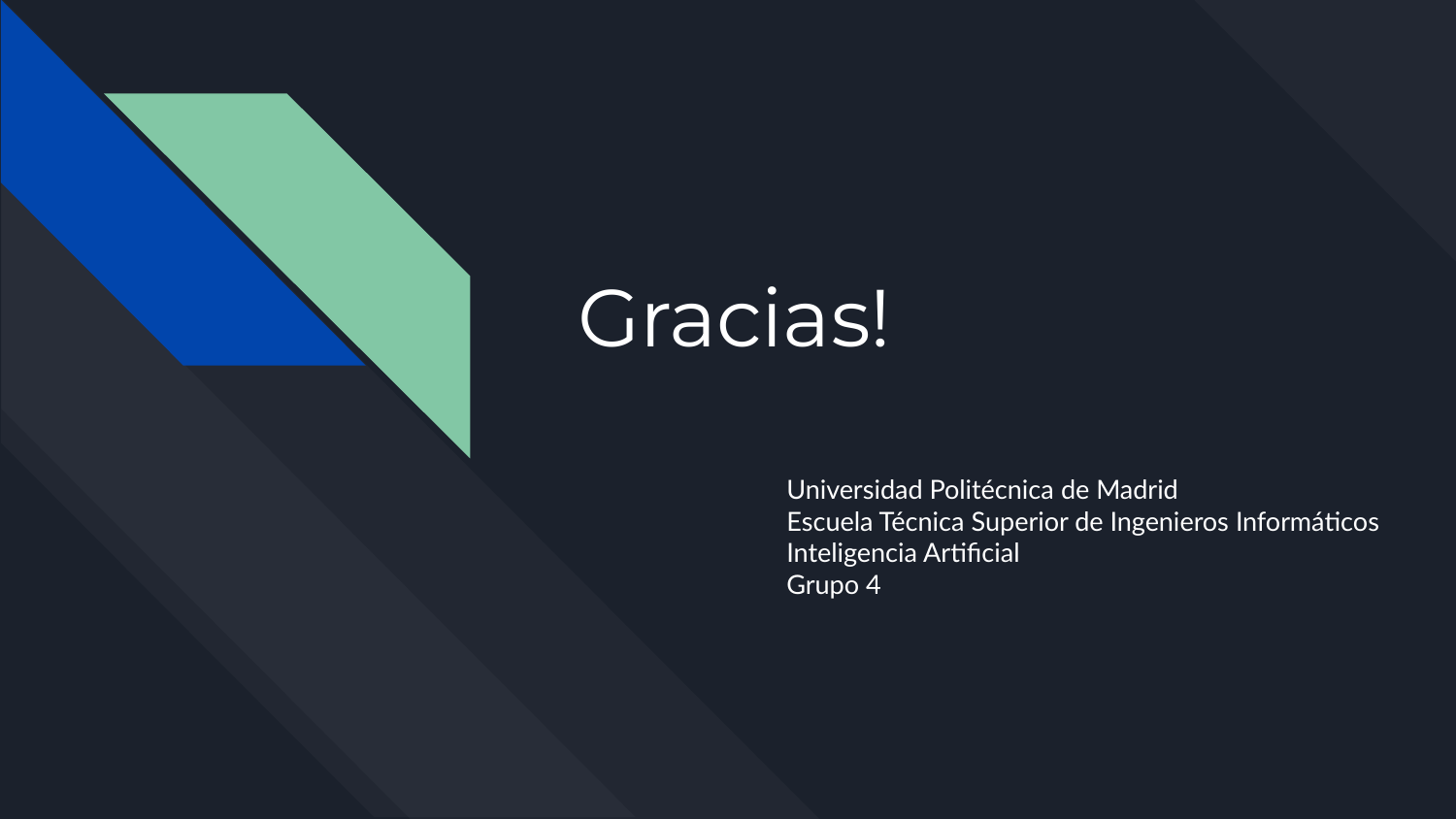

# Gracias!

Universidad Politécnica de Madrid
Escuela Técnica Superior de Ingenieros Informáticos
Inteligencia Artificial
Grupo 4